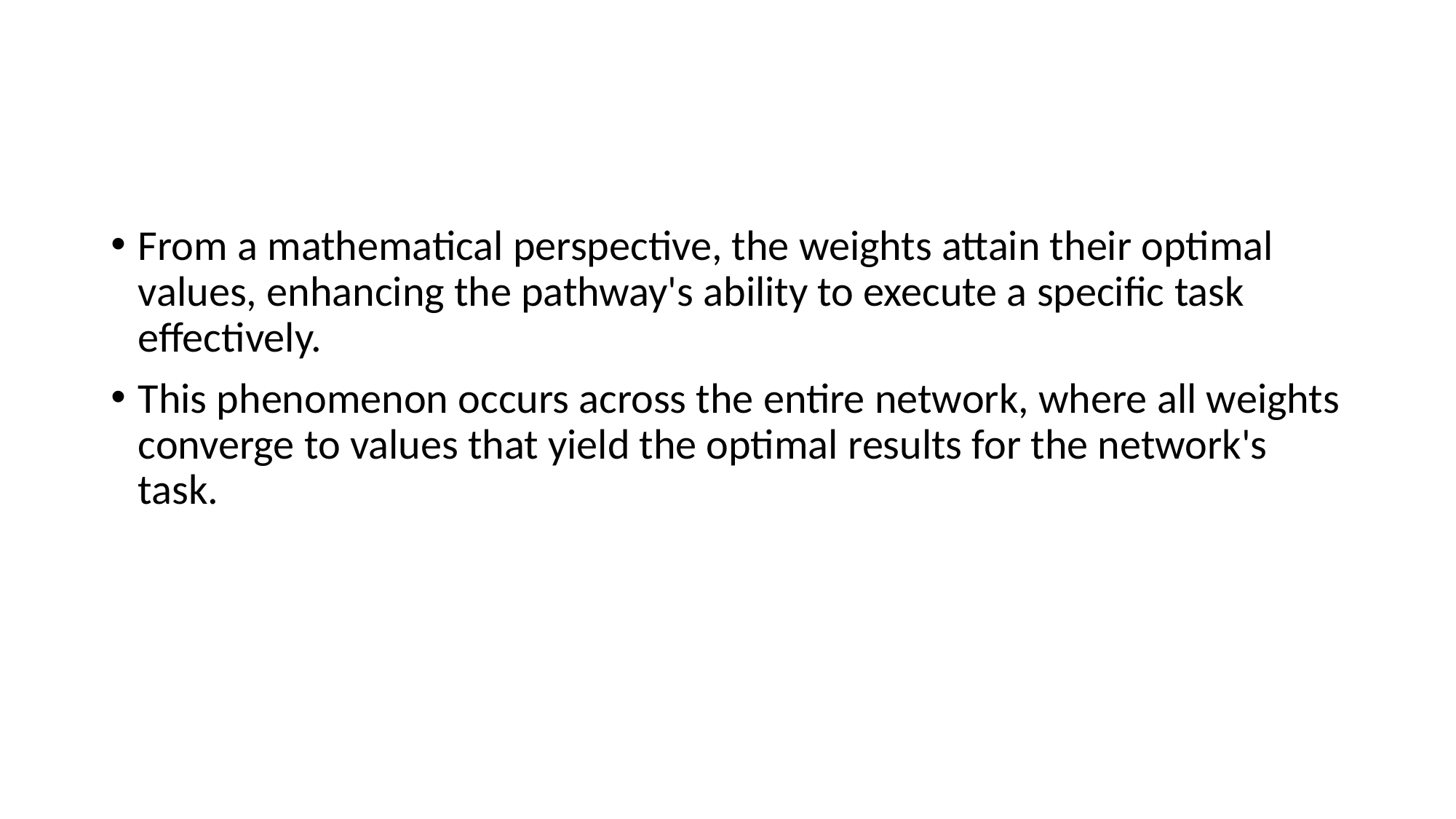

#
From a mathematical perspective, the weights attain their optimal values, enhancing the pathway's ability to execute a specific task effectively.
This phenomenon occurs across the entire network, where all weights converge to values that yield the optimal results for the network's task.